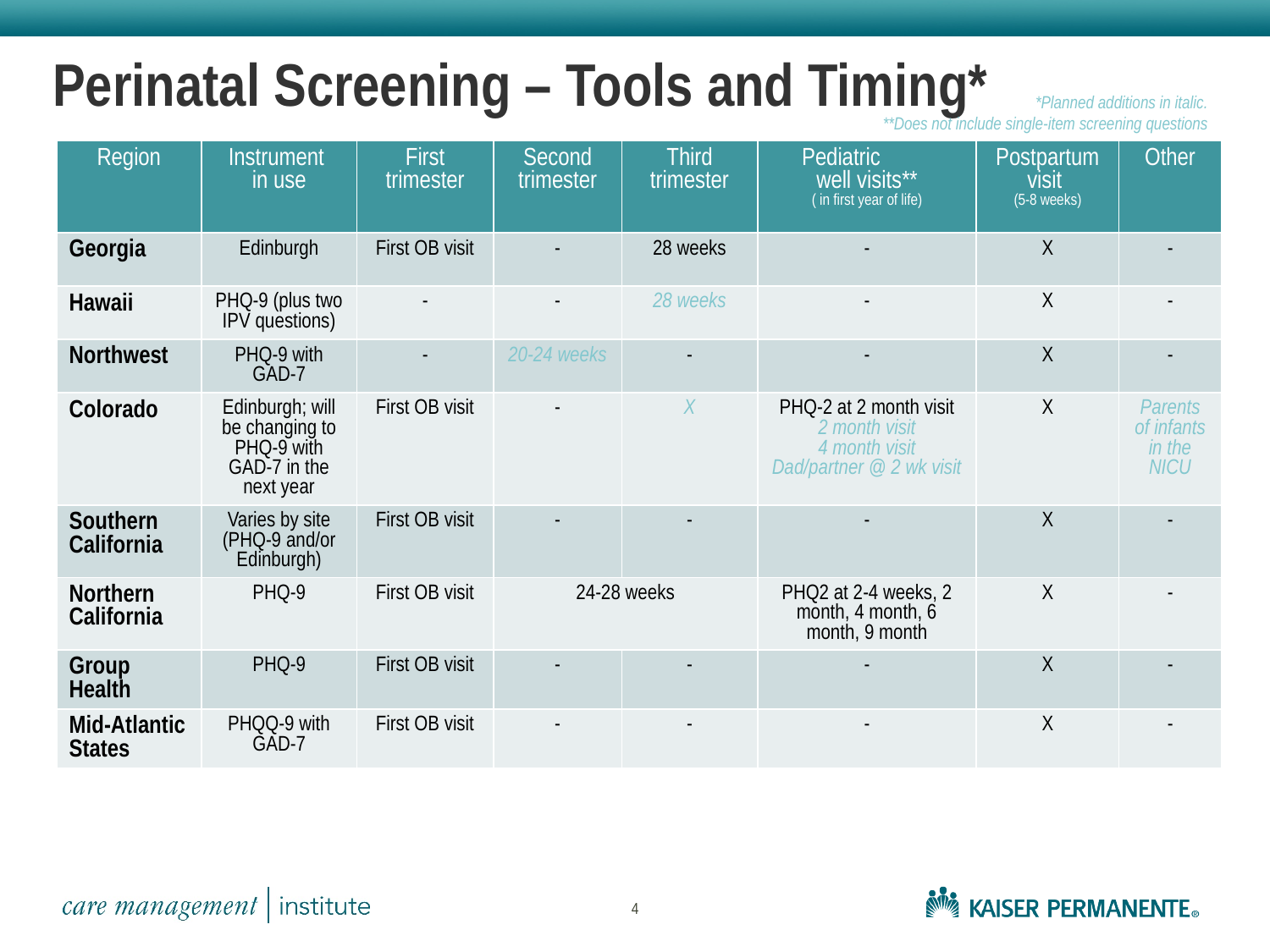

# Perinatal Screening – Tools and Timing*
*Planned additions in italic.
**Does not include single-item screening questions
| Region | Instrument in use | First trimester | Second trimester | Third trimester | Pediatric well visits\*\* ( in first year of life) | Postpartum visit (5-8 weeks) | Other |
| --- | --- | --- | --- | --- | --- | --- | --- |
| Georgia | Edinburgh | First OB visit | - | 28 weeks | - | X | - |
| Hawaii | PHQ-9 (plus two IPV questions) | - | - | 28 weeks | - | X | - |
| Northwest | PHQ-9 with GAD-7 | - | 20-24 weeks | - | - | X | - |
| Colorado | Edinburgh; will be changing to PHQ-9 with GAD-7 in the next year | First OB visit | - | X | PHQ-2 at 2 month visit 2 month visit 4 month visit Dad/partner @ 2 wk visit | X | Parents of infants in the NICU |
| Southern California | Varies by site (PHQ-9 and/or Edinburgh) | First OB visit | - | - | - | X | - |
| Northern California | PHQ-9 | First OB visit | 24-28 weeks |  | PHQ2 at 2-4 weeks, 2 month, 4 month, 6 month, 9 month | X | - |
| Group Health | PHQ-9 | First OB visit | - | - | - | X | - |
| Mid-Atlantic States | PHQQ-9 with GAD-7 | First OB visit | - | - | - | X | - |
4